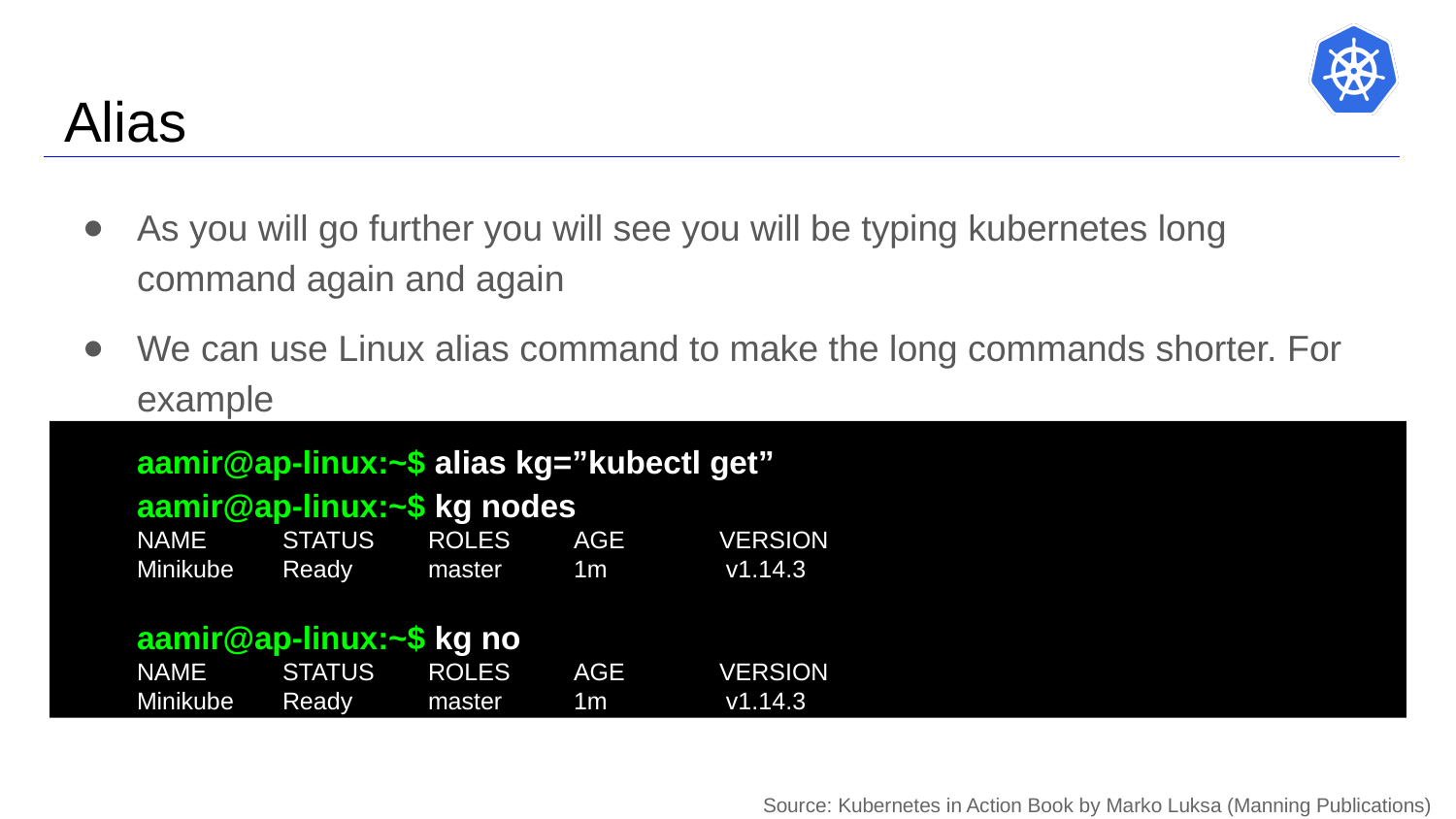

# Alias
As you will go further you will see you will be typing kubernetes long command again and again
We can use Linux alias command to make the long commands shorter. For example
aamir@ap-linux:~$ alias kg=”kubectl get”
aamir@ap-linux:~$ kg nodes
NAME 	STATUS	ROLES 	AGE 	VERSION
Minikube 	Ready 	master	1m 	 v1.14.3

aamir@ap-linux:~$ kg no
NAME 	STATUS	ROLES 	AGE 	VERSION
Minikube 	Ready 	master	1m 	 v1.14.3